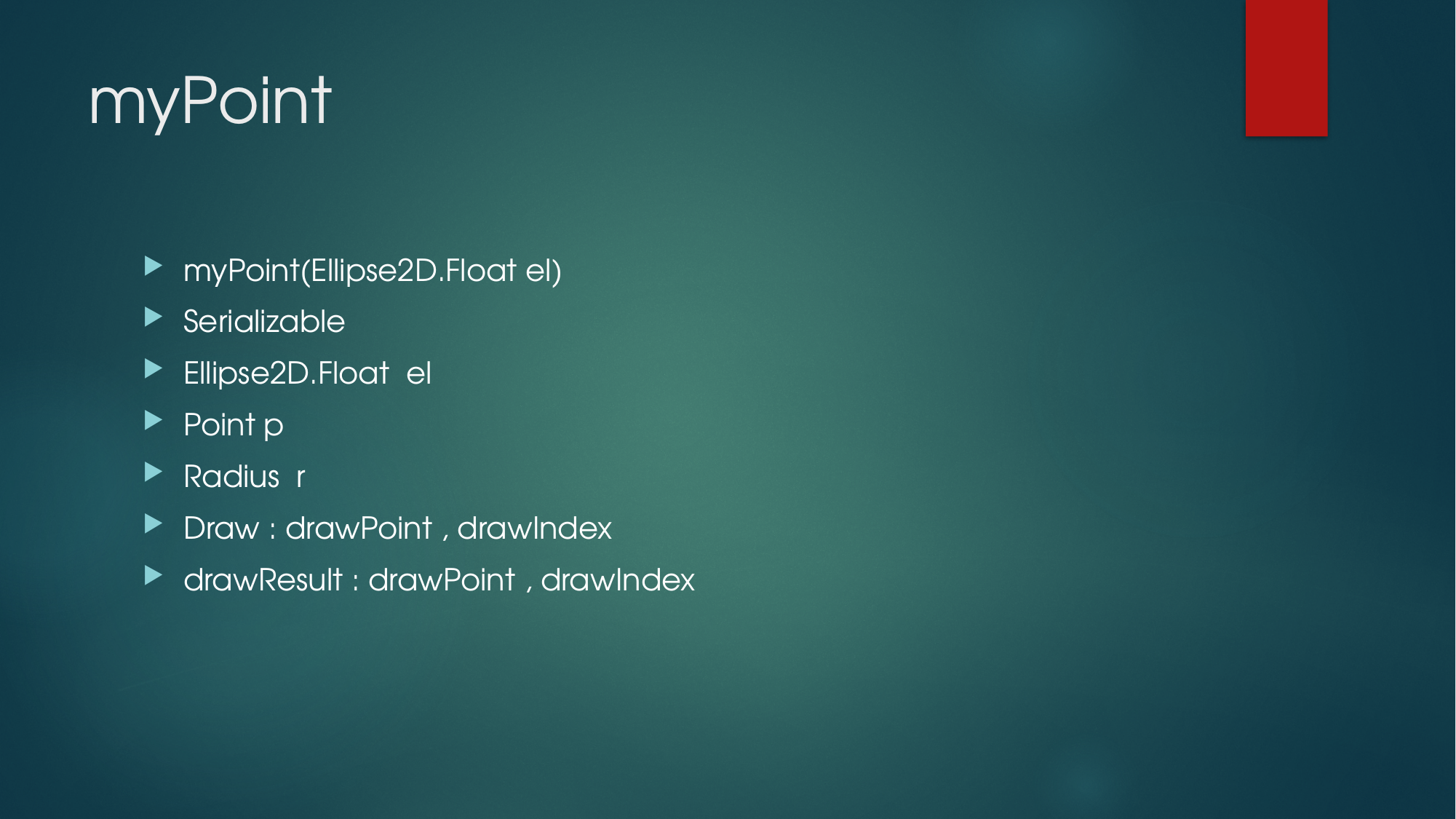

# myPoint
myPoint(Ellipse2D.Float el)
Serializable
Ellipse2D.Float  el
Point p
Radius  r
Draw : drawPoint , drawIndex
drawResult : drawPoint , drawIndex